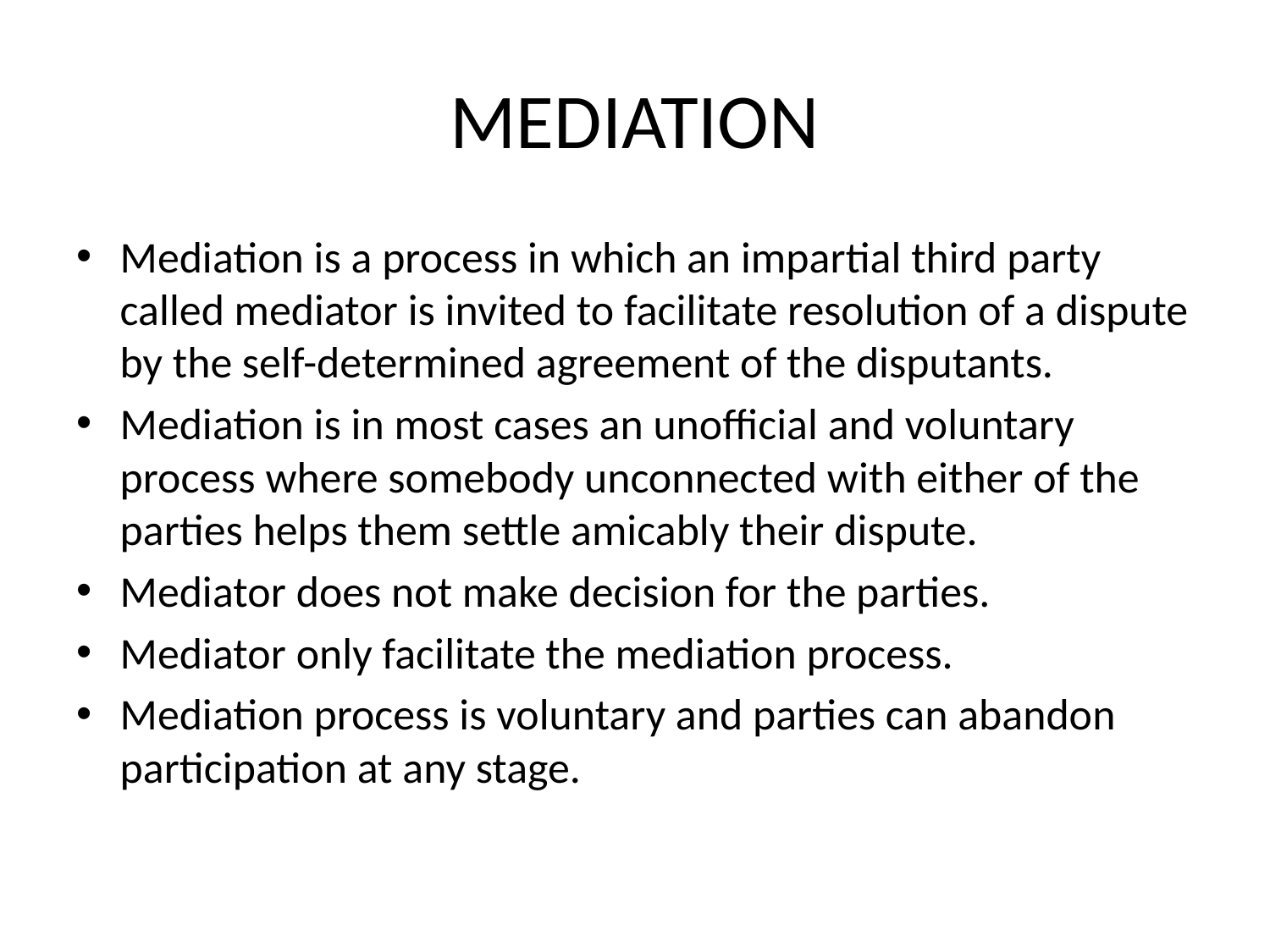

# MEDIATION
Mediation is a process in which an impartial third party called mediator is invited to facilitate resolution of a dispute by the self-determined agreement of the disputants.
Mediation is in most cases an unofficial and voluntary process where somebody unconnected with either of the parties helps them settle amicably their dispute.
Mediator does not make decision for the parties.
Mediator only facilitate the mediation process.
Mediation process is voluntary and parties can abandon participation at any stage.